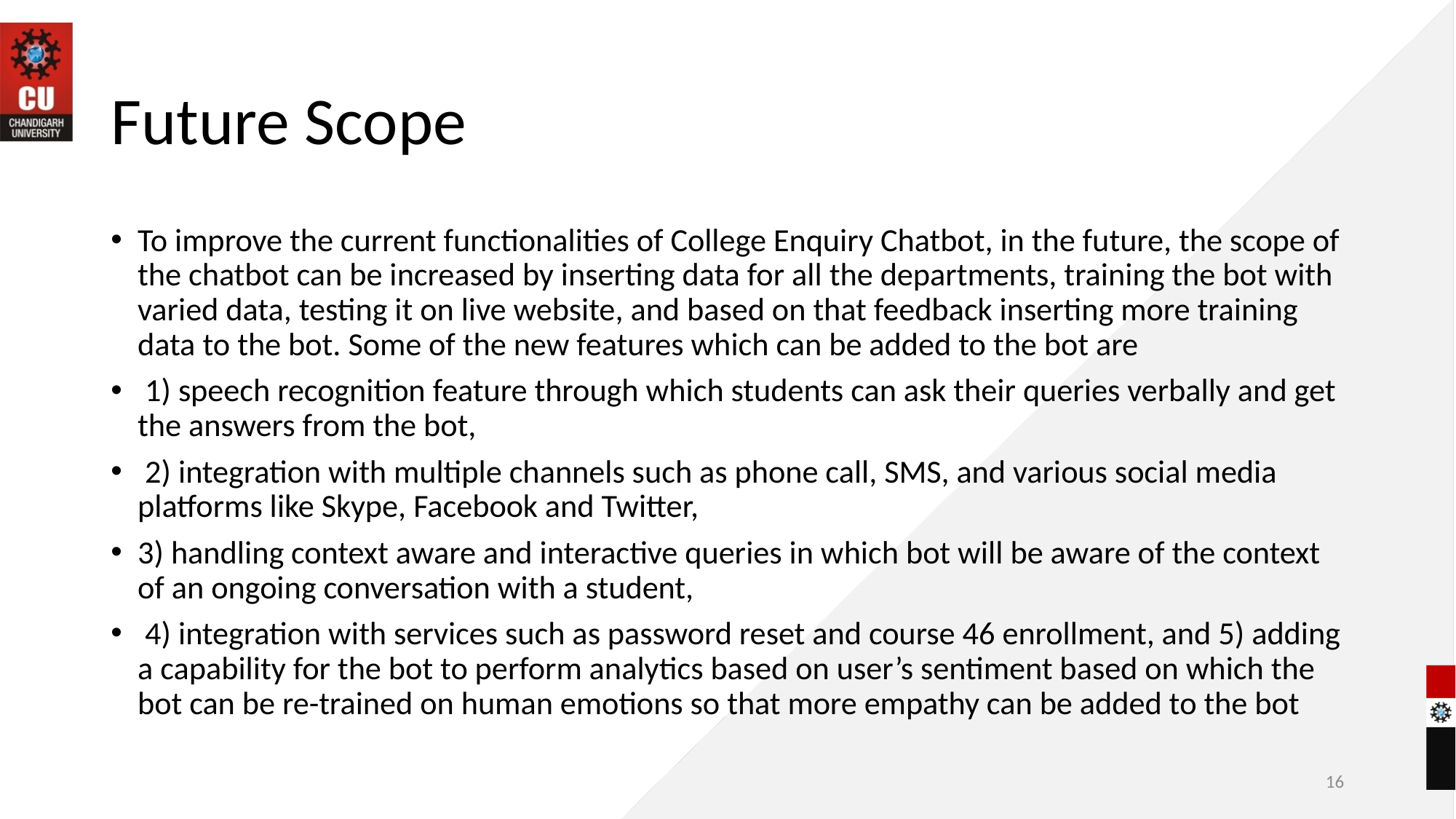

# Future Scope
To improve the current functionalities of College Enquiry Chatbot, in the future, the scope of the chatbot can be increased by inserting data for all the departments, training the bot with varied data, testing it on live website, and based on that feedback inserting more training data to the bot. Some of the new features which can be added to the bot are
 1) speech recognition feature through which students can ask their queries verbally and get the answers from the bot,
 2) integration with multiple channels such as phone call, SMS, and various social media platforms like Skype, Facebook and Twitter,
3) handling context aware and interactive queries in which bot will be aware of the context of an ongoing conversation with a student,
 4) integration with services such as password reset and course 46 enrollment, and 5) adding a capability for the bot to perform analytics based on user’s sentiment based on which the bot can be re-trained on human emotions so that more empathy can be added to the bot
16